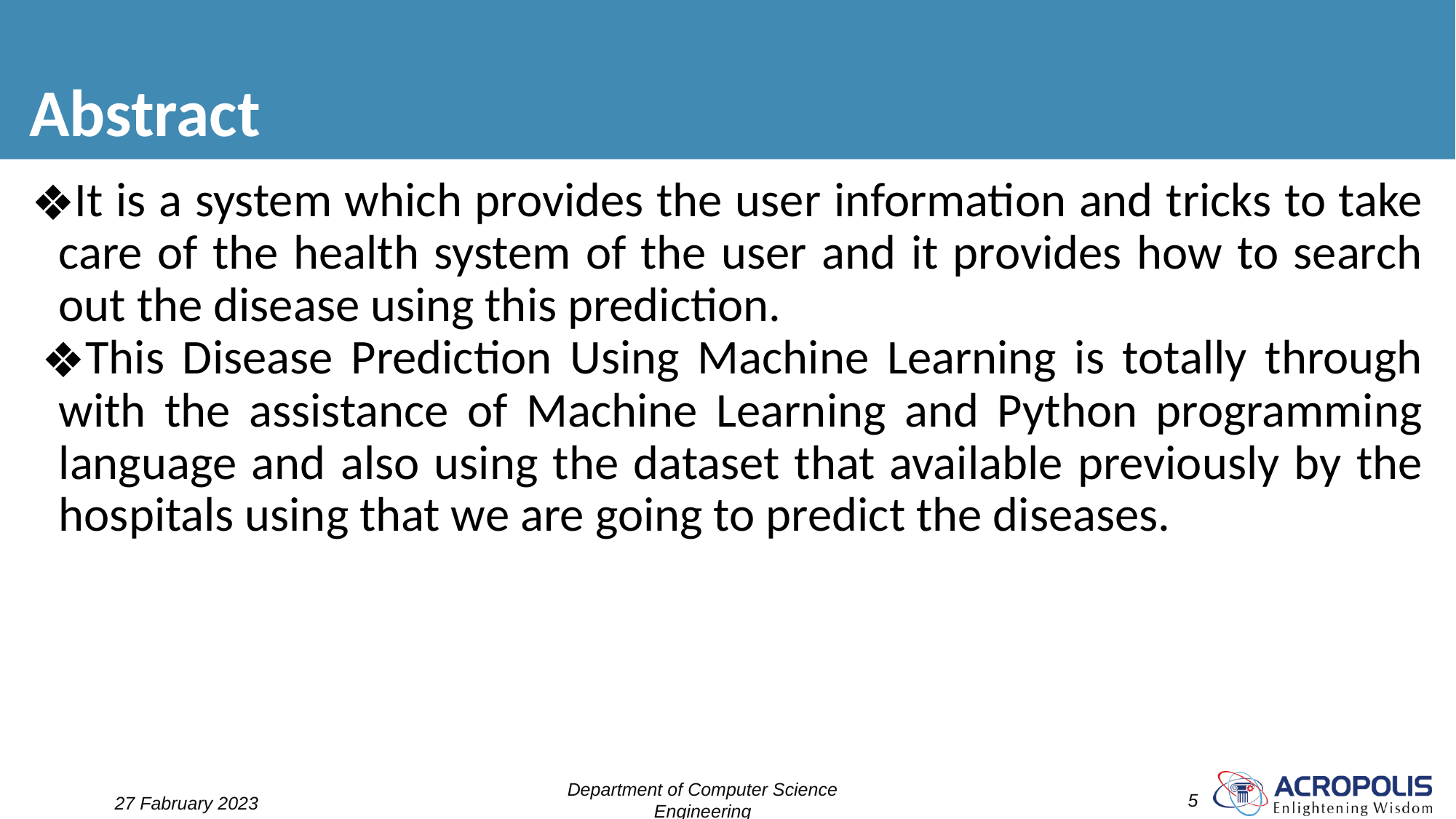

# Abstract
It is a system which provides the user information and tricks to take care of the health system of the user and it provides how to search out the disease using this prediction.
This Disease Prediction Using Machine Learning is totally through with the assistance of Machine Learning and Python programming language and also using the dataset that available previously by the hospitals using that we are going to predict the diseases.

Department of Computer Science Engineering
5
27 Fabruary 2023